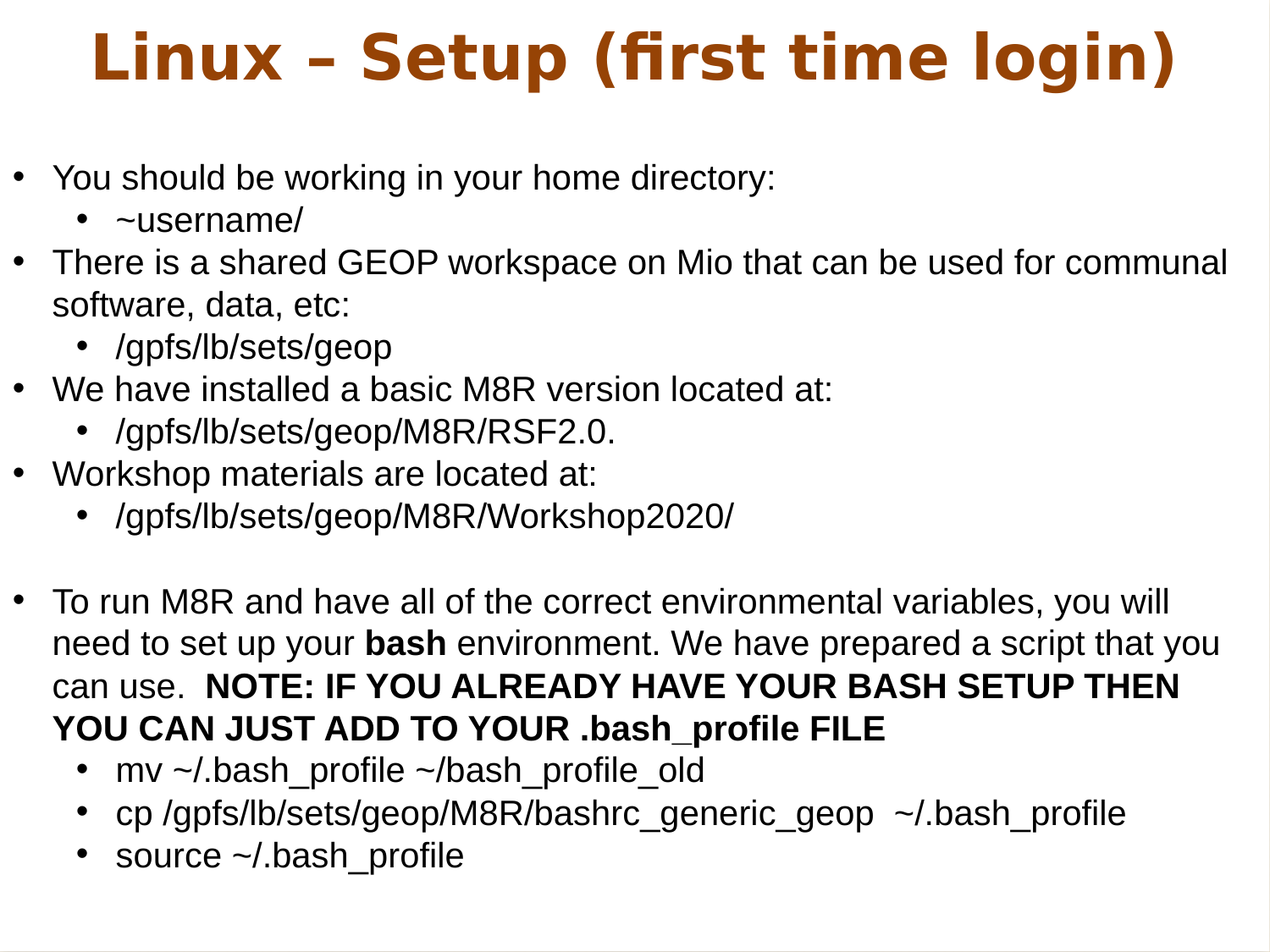

Linux – Setup (first time login)
You should be working in your home directory:
~username/
There is a shared GEOP workspace on Mio that can be used for communal software, data, etc:
/gpfs/lb/sets/geop
We have installed a basic M8R version located at:
/gpfs/lb/sets/geop/M8R/RSF2.0.
Workshop materials are located at:
/gpfs/lb/sets/geop/M8R/Workshop2020/

To run M8R and have all of the correct environmental variables, you will need to set up your bash environment. We have prepared a script that you can use.  NOTE: IF YOU ALREADY HAVE YOUR BASH SETUP THEN YOU CAN JUST ADD TO YOUR .bash_profile FILE
mv ~/.bash_profile ~/bash_profile_old
cp /gpfs/lb/sets/geop/M8R/bashrc_generic_geop  ~/.bash_profile
source ~/.bash_profile